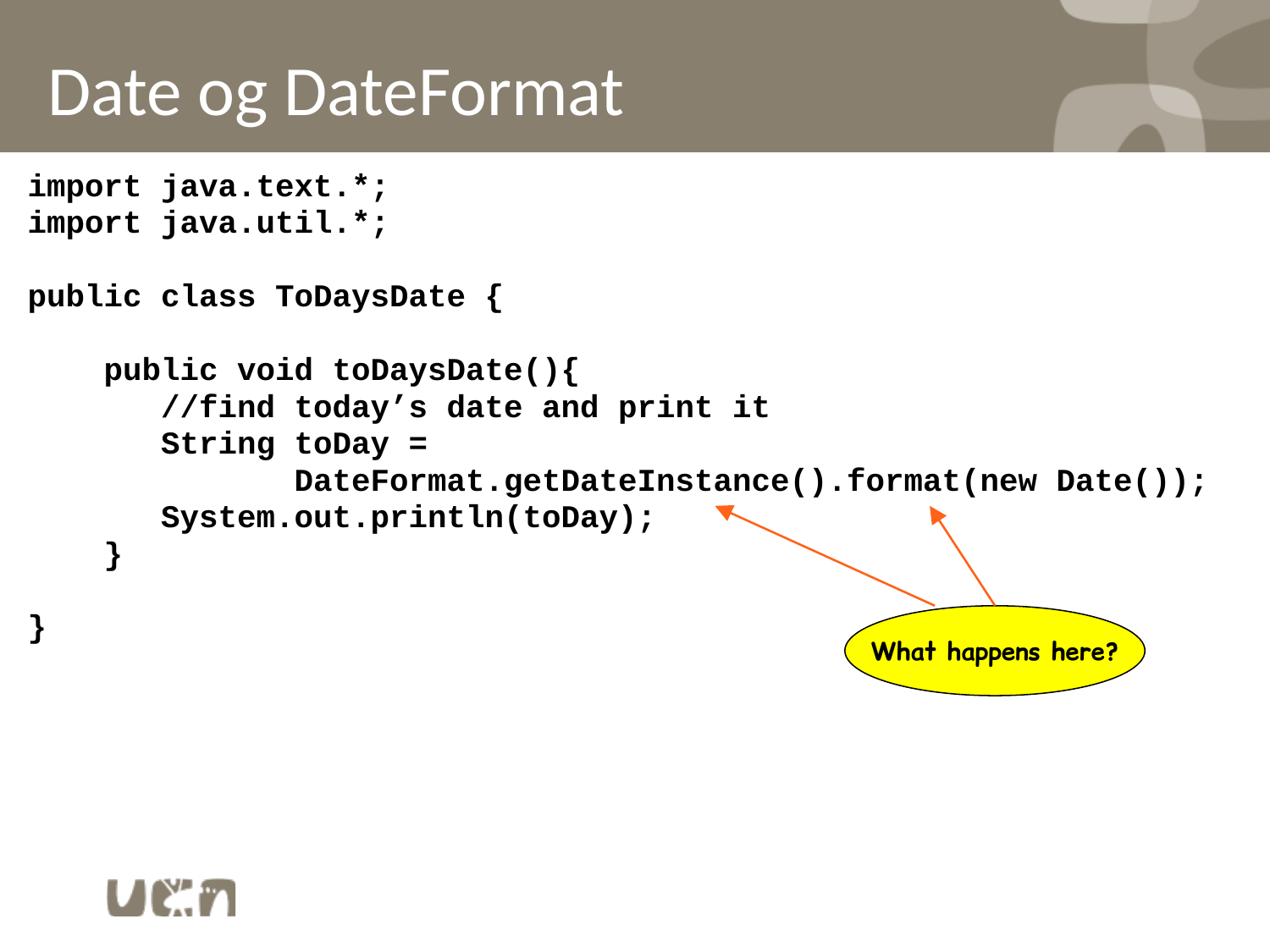

# Date og DateFormat
import java.text.*;
import java.util.*;

public class ToDaysDate {

    public void toDaysDate(){
       //find today’s date and print it
       String toDay =
              DateFormat.getDateInstance().format(new Date());
       System.out.println(toDay);
    }

}

What happens here?